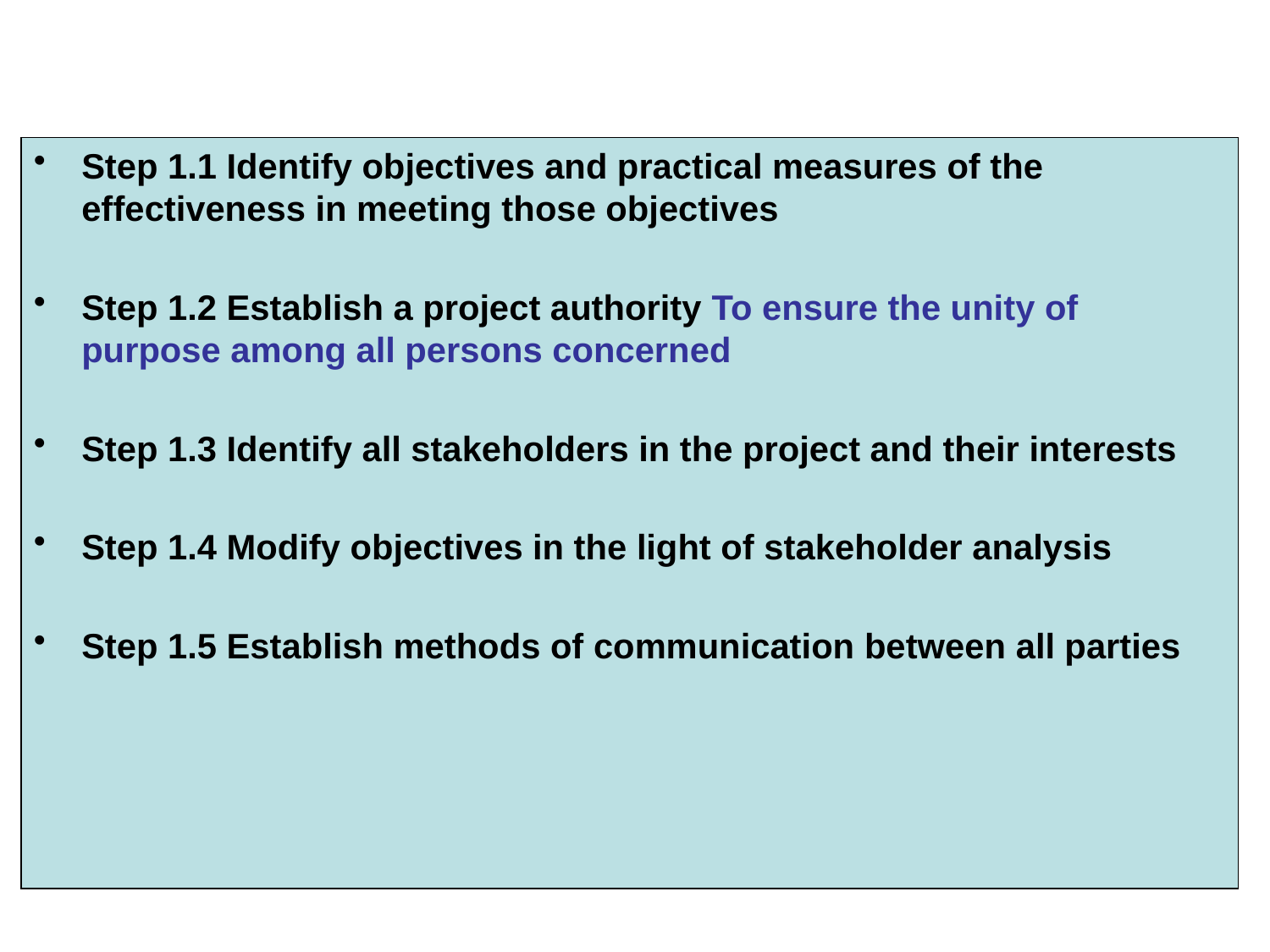

#
Step 1.1 Identify objectives and practical measures of the effectiveness in meeting those objectives

Step 1.2 Establish a project authority To ensure the unity of purpose among all persons concerned

Step 1.3 Identify all stakeholders in the project and their interests

Step 1.4 Modify objectives in the light of stakeholder analysis

Step 1.5 Establish methods of communication between all parties